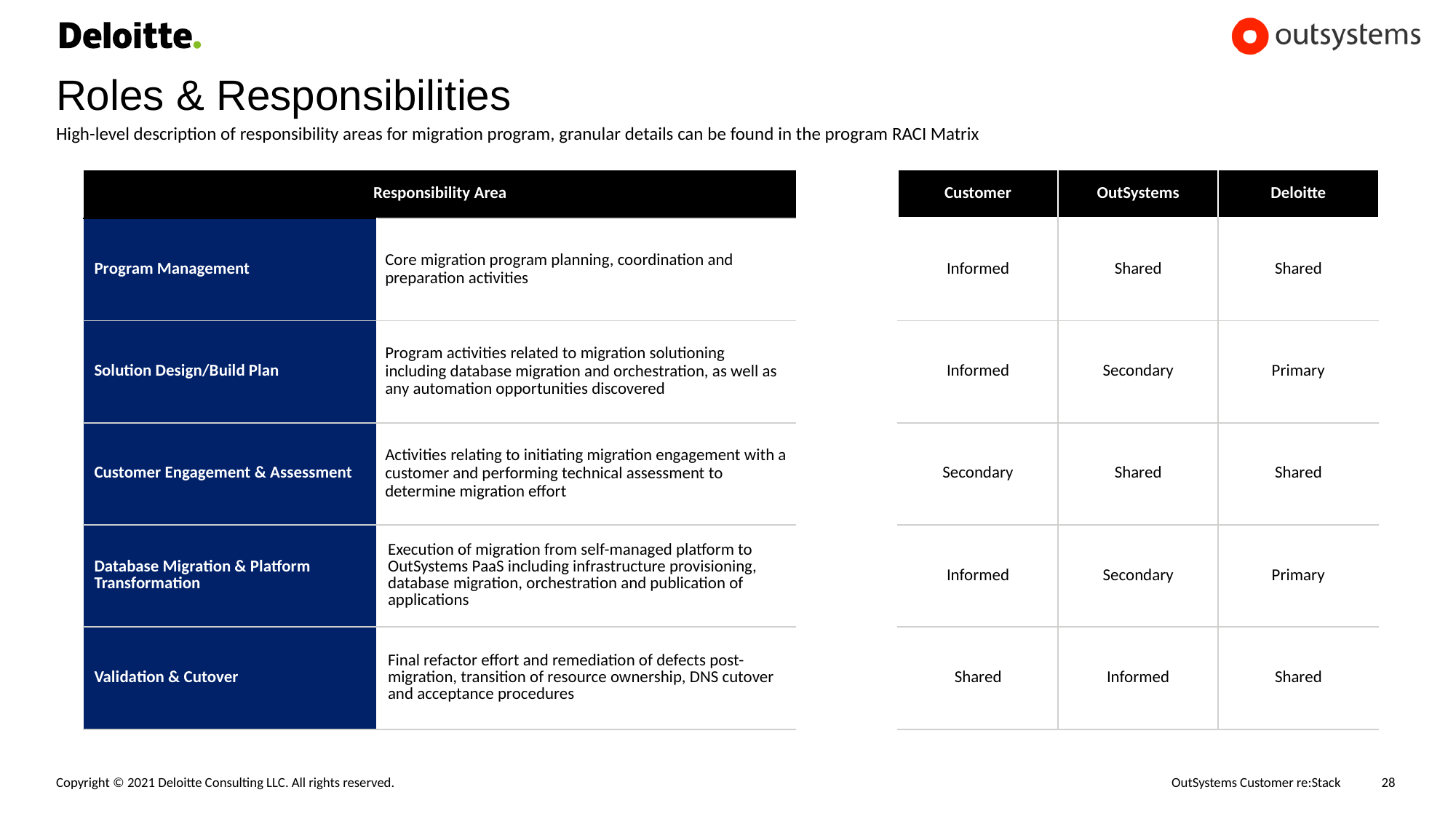

# Roles & Responsibilities
High-level description of responsibility areas for migration program, granular details can be found in the program RACI Matrix
| Responsibility Area |  |  | Customer | OutSystems | Deloitte |
| --- | --- | --- | --- | --- | --- |
| Program Management | Core migration program planning, coordination and preparation activities |  | Informed | Shared | Shared |
| Solution Design/Build Plan | Program activities related to migration solutioning including database migration and orchestration, as well as any automation opportunities discovered |  | Informed | Secondary | Primary |
| Customer Engagement & Assessment | Activities relating to initiating migration engagement with a customer and performing technical assessment to determine migration effort |  | Secondary | Shared | Shared |
| Database Migration & Platform Transformation | Execution of migration from self-managed platform to OutSystems PaaS including infrastructure provisioning, database migration, orchestration and publication of applications |  | Informed | Secondary | Primary |
| Validation & Cutover | Final refactor effort and remediation of defects post-migration, transition of resource ownership, DNS cutover and acceptance procedures |  | Shared | Informed | Shared |